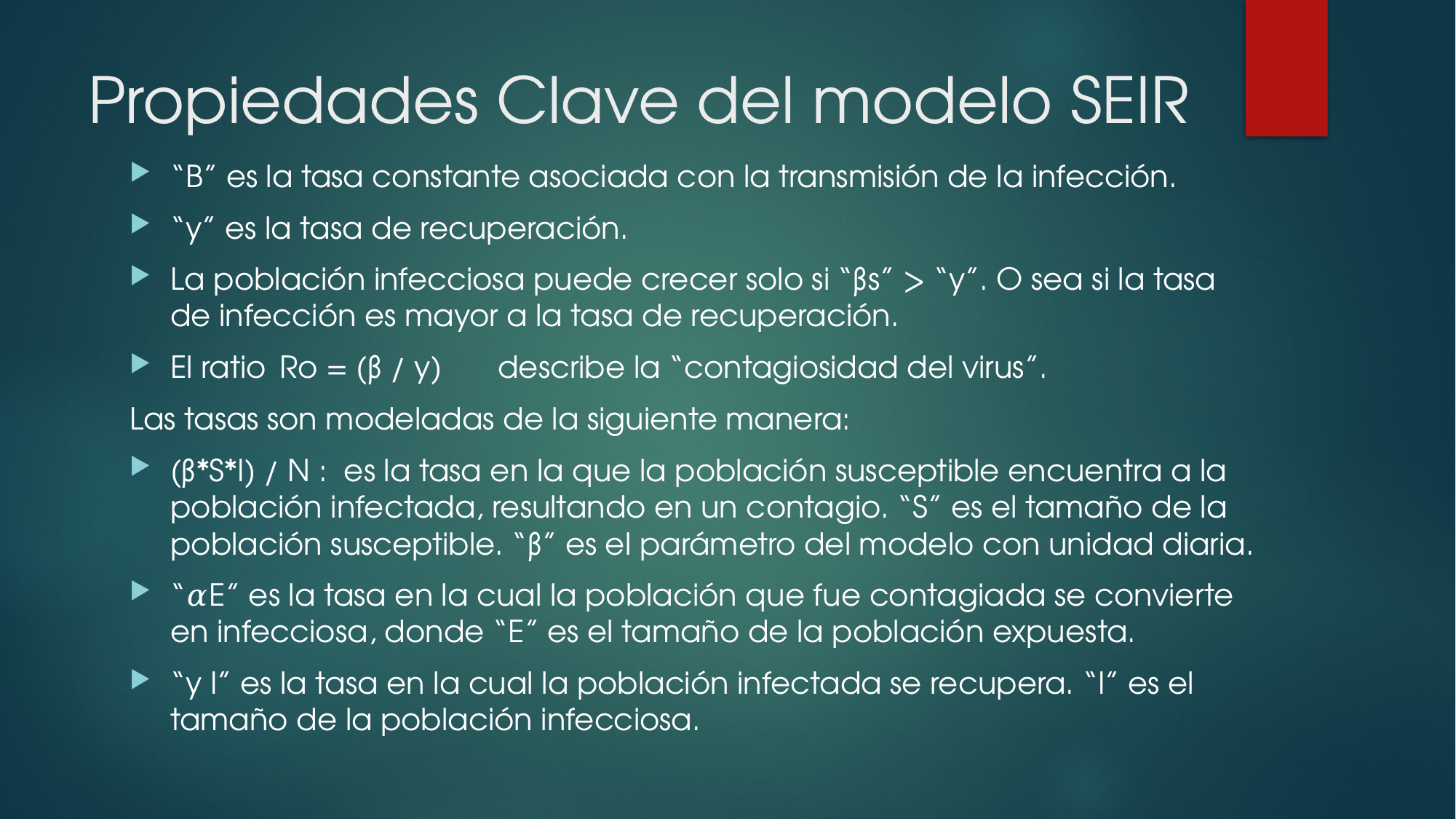

# Propiedades Clave del modelo SEIR
“Β” es la tasa constante asociada con la transmisión de la infección.
“y” es la tasa de recuperación.
La población infecciosa puede crecer solo si “βs” > “y”. O sea si la tasa de infección es mayor a la tasa de recuperación.
El ratio 	Ro = (β / y) 	describe la “contagiosidad del virus”.
Las tasas son modeladas de la siguiente manera:
(β*S*I) / N :  es la tasa en la que la población susceptible encuentra a la población infectada, resultando en un contagio. “S” es el tamaño de la población susceptible. “β” es el parámetro del modelo con unidad diaria.
“𝛼E” es la tasa en la cual la población que fue contagiada se convierte en infecciosa, donde “E” es el tamaño de la población expuesta.
“y I” es la tasa en la cual la población infectada se recupera. “I” es el tamaño de la población infecciosa.